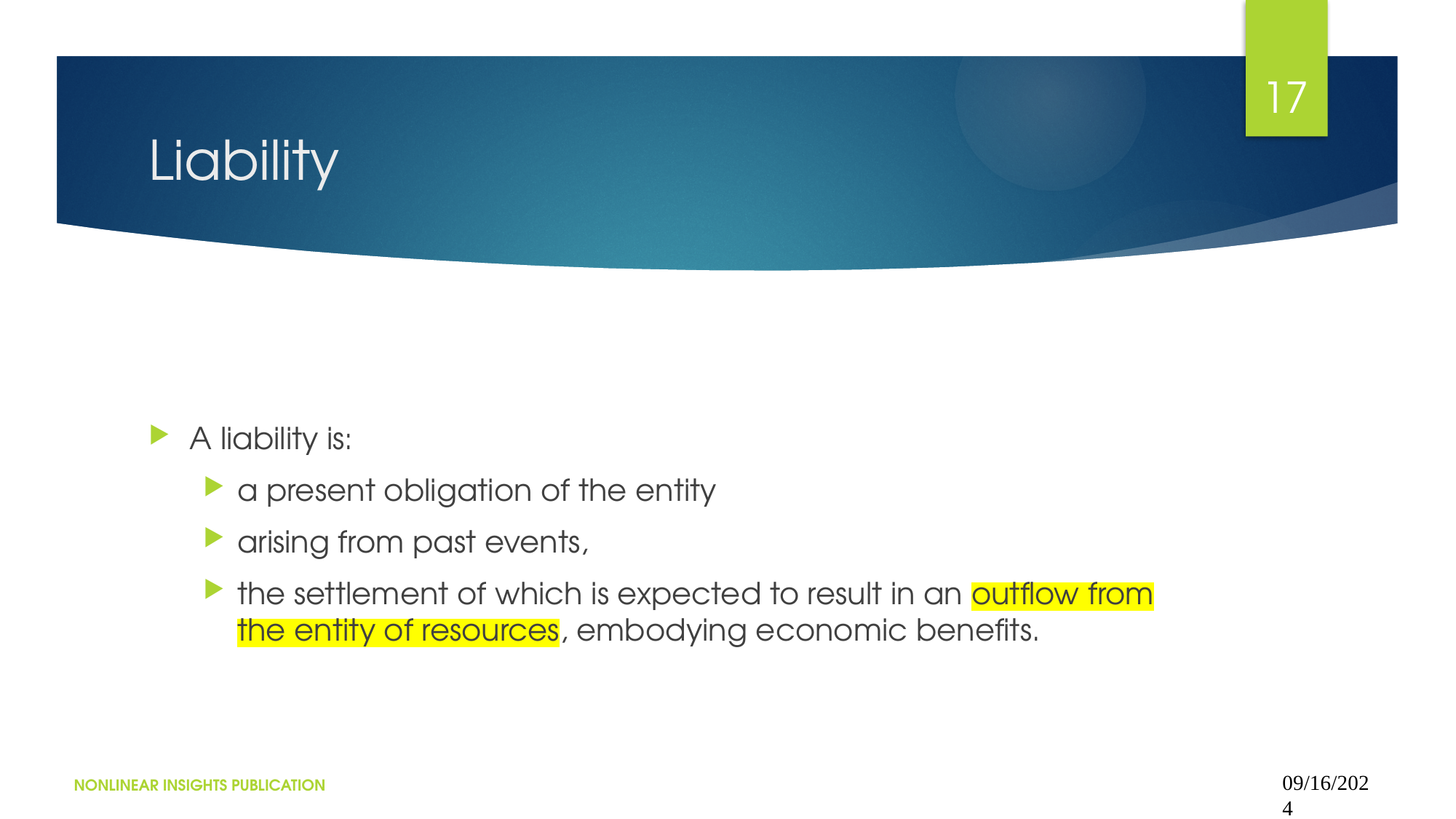

17
# Liability

A liability is:
a present obligation of the entity
arising from past events,
the settlement of which is expected to result in an outflow from the entity of resources, embodying economic benefits.
NONLINEAR INSIGHTS PUBLICATION
09/16/2024